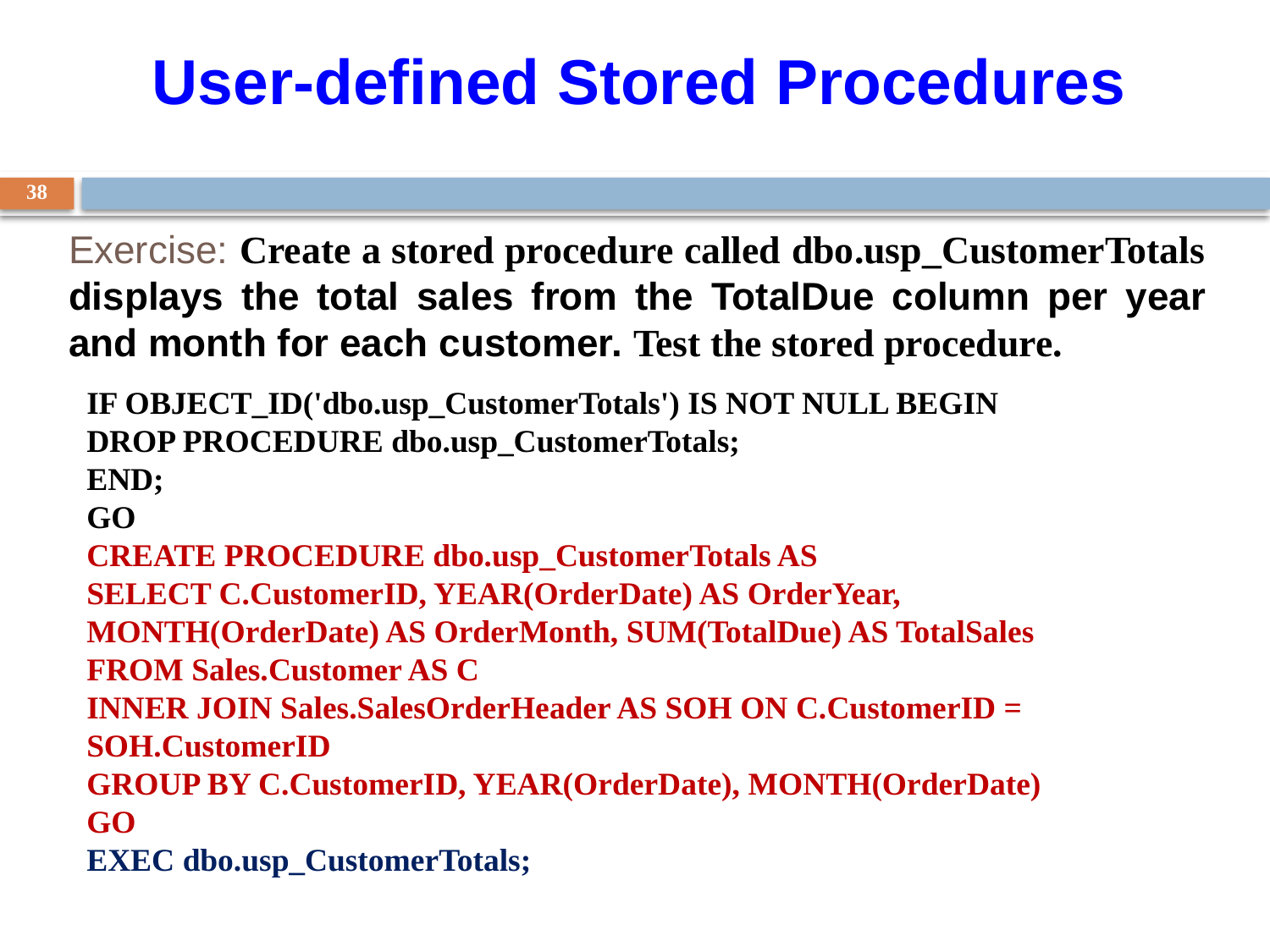

User-defined Stored Procedures
38
Exercise: Create a stored procedure called dbo.usp_CustomerTotals displays the total sales from the TotalDue column per year and month for each customer. Test the stored procedure.
IF OBJECT_ID('dbo.usp_CustomerTotals') IS NOT NULL BEGIN
DROP PROCEDURE dbo.usp_CustomerTotals;
END;
GO
CREATE PROCEDURE dbo.usp_CustomerTotals AS
SELECT C.CustomerID, YEAR(OrderDate) AS OrderYear,
MONTH(OrderDate) AS OrderMonth, SUM(TotalDue) AS TotalSales
FROM Sales.Customer AS C
INNER JOIN Sales.SalesOrderHeader AS SOH ON C.CustomerID = SOH.CustomerID
GROUP BY C.CustomerID, YEAR(OrderDate), MONTH(OrderDate)
GO
EXEC dbo.usp_CustomerTotals;